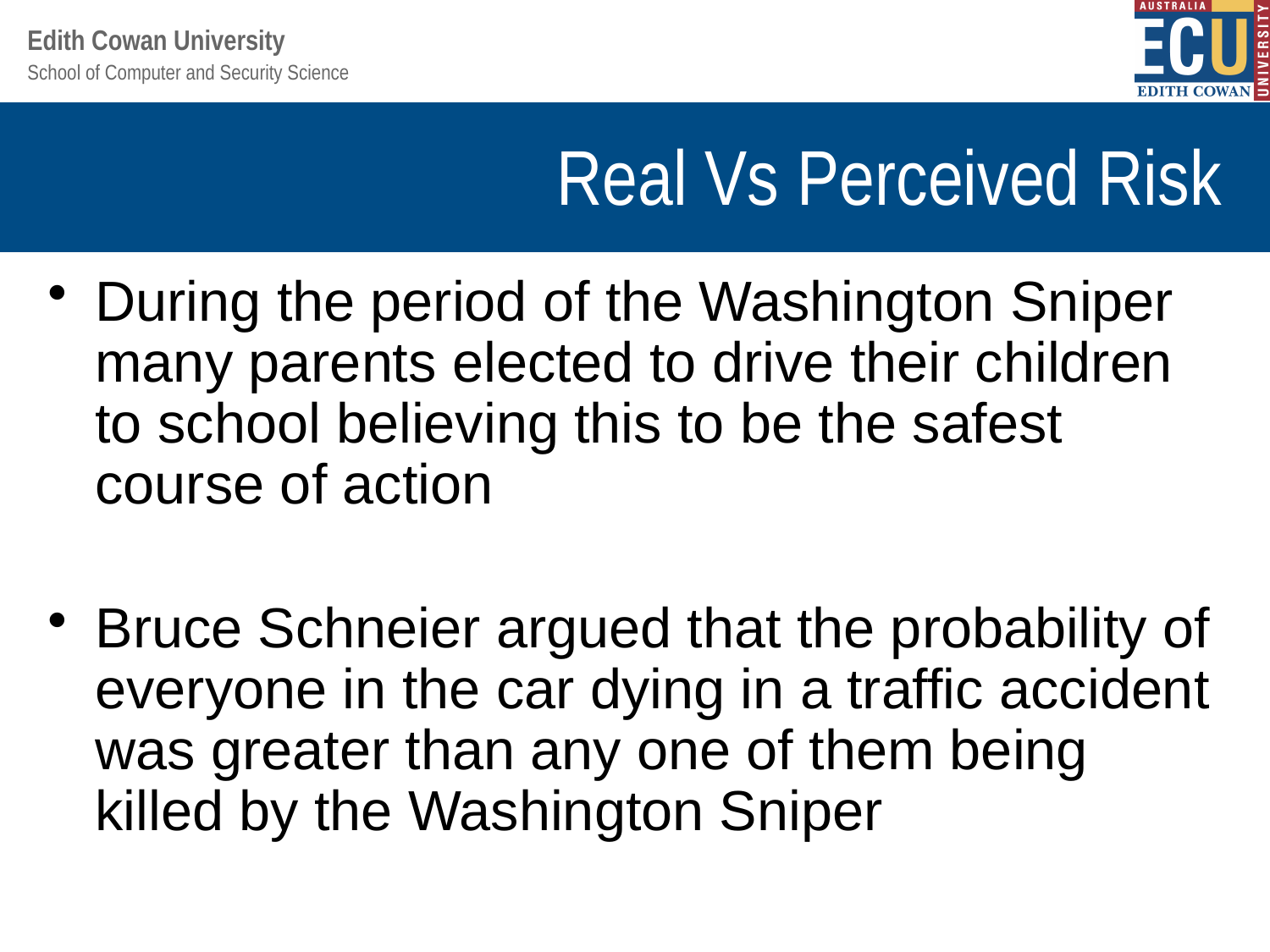

# Real Vs Perceived Risk
During the period of the Washington Sniper many parents elected to drive their children to school believing this to be the safest course of action

Bruce Schneier argued that the probability of everyone in the car dying in a traffic accident was greater than any one of them being killed by the Washington Sniper